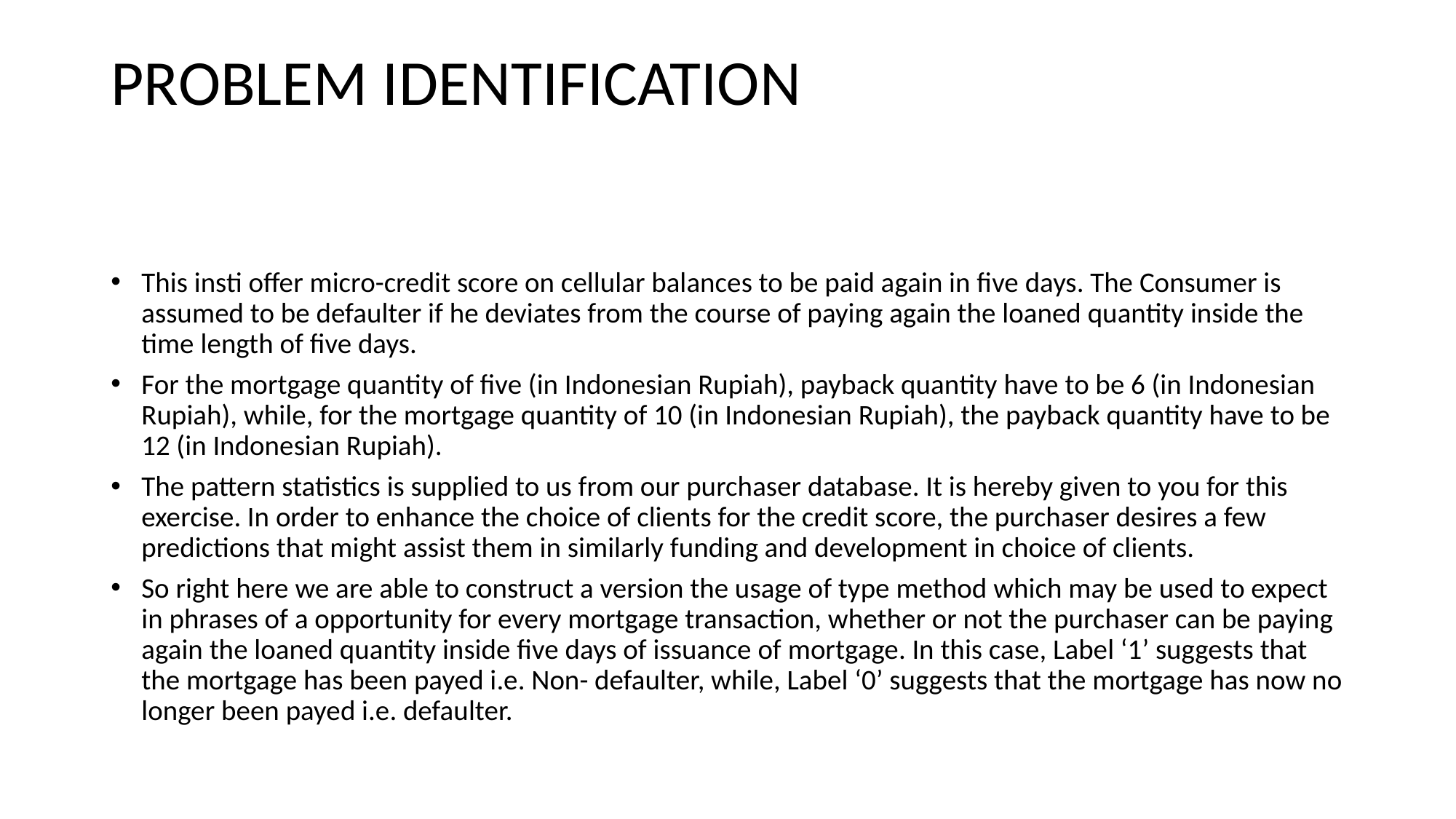

# PROBLEM IDENTIFICATION

This insti offer micro-credit score on cellular balances to be paid again in five days. The Consumer is assumed to be defaulter if he deviates from the course of paying again the loaned quantity inside the time length of five days.
For the mortgage quantity of five (in Indonesian Rupiah), payback quantity have to be 6 (in Indonesian Rupiah), while, for the mortgage quantity of 10 (in Indonesian Rupiah), the payback quantity have to be 12 (in Indonesian Rupiah).
The pattern statistics is supplied to us from our purchaser database. It is hereby given to you for this exercise. In order to enhance the choice of clients for the credit score, the purchaser desires a few predictions that might assist them in similarly funding and development in choice of clients.
So right here we are able to construct a version the usage of type method which may be used to expect in phrases of a opportunity for every mortgage transaction, whether or not the purchaser can be paying again the loaned quantity inside five days of issuance of mortgage. In this case, Label ‘1’ suggests that the mortgage has been payed i.e. Non- defaulter, while, Label ‘0’ suggests that the mortgage has now no longer been payed i.e. defaulter.